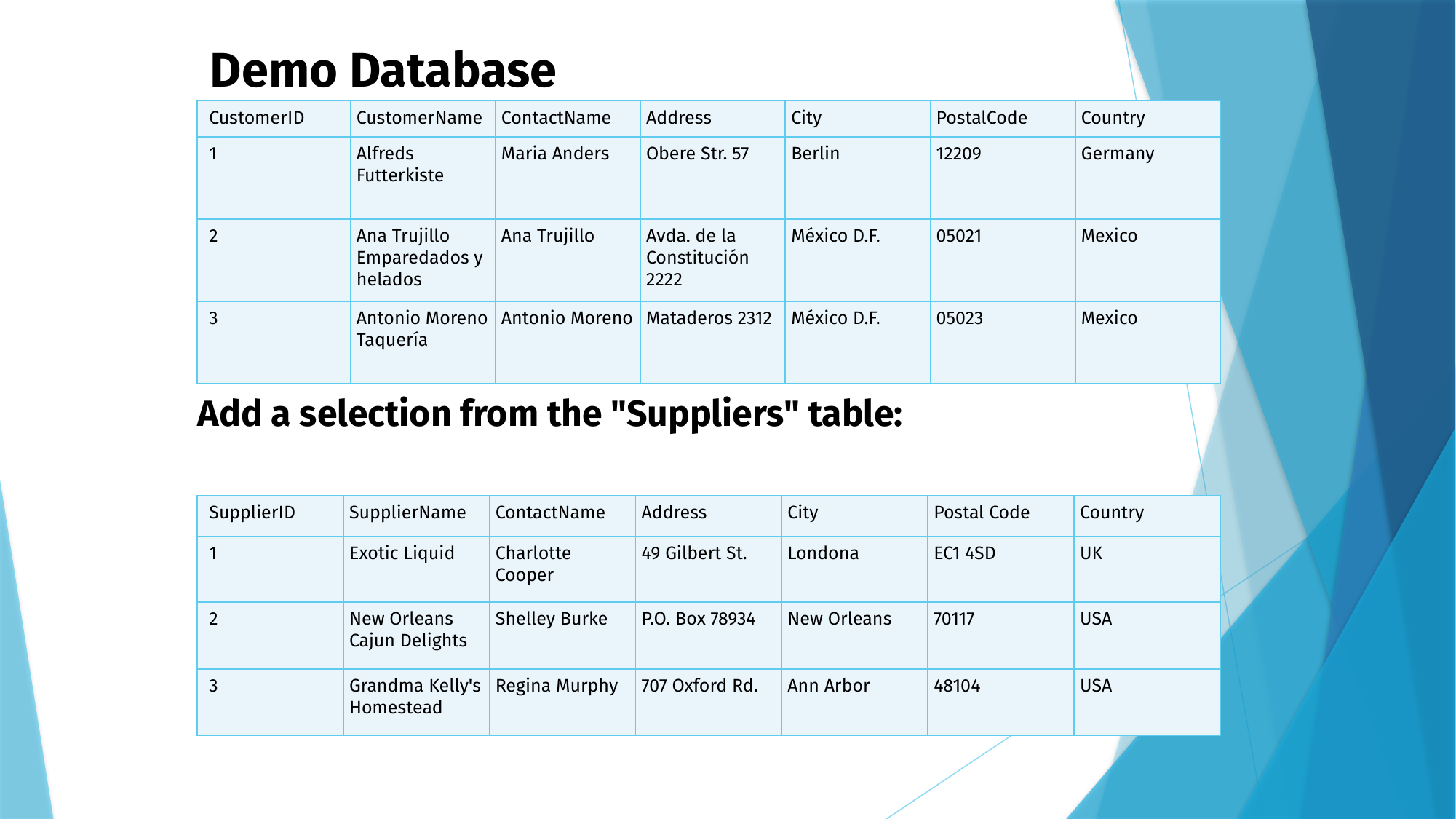

Demo Database
| CustomerID | CustomerName | ContactName | Address | City | PostalCode | Country |
| --- | --- | --- | --- | --- | --- | --- |
| 1 | Alfreds Futterkiste | Maria Anders | Obere Str. 57 | Berlin | 12209 | Germany |
| 2 | Ana Trujillo Emparedados y helados | Ana Trujillo | Avda. de la Constitución 2222 | México D.F. | 05021 | Mexico |
| 3 | Antonio Moreno Taquería | Antonio Moreno | Mataderos 2312 | México D.F. | 05023 | Mexico |
Add a selection from the "Suppliers" table:

| SupplierID | SupplierName | ContactName | Address | City | Postal Code | Country |
| --- | --- | --- | --- | --- | --- | --- |
| 1 | Exotic Liquid | Charlotte Cooper | 49 Gilbert St. | Londona | EC1 4SD | UK |
| 2 | New Orleans Cajun Delights | Shelley Burke | P.O. Box 78934 | New Orleans | 70117 | USA |
| 3 | Grandma Kelly's Homestead | Regina Murphy | 707 Oxford Rd. | Ann Arbor | 48104 | USA |